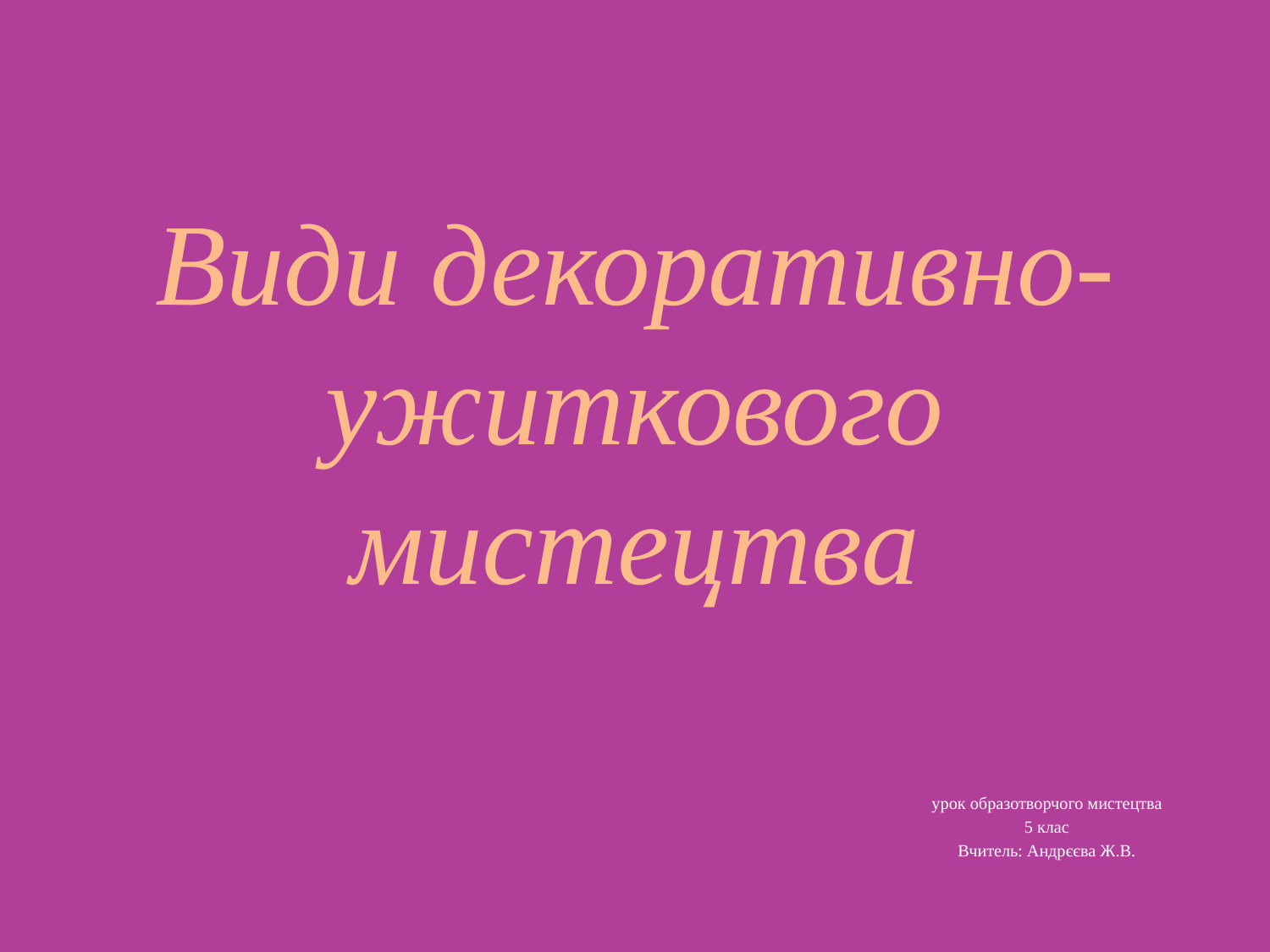

# Види декоративно-ужиткового мистецтва
урок образотворчого мистецтва
5 клас
Вчитель: Андрєєва Ж.В.